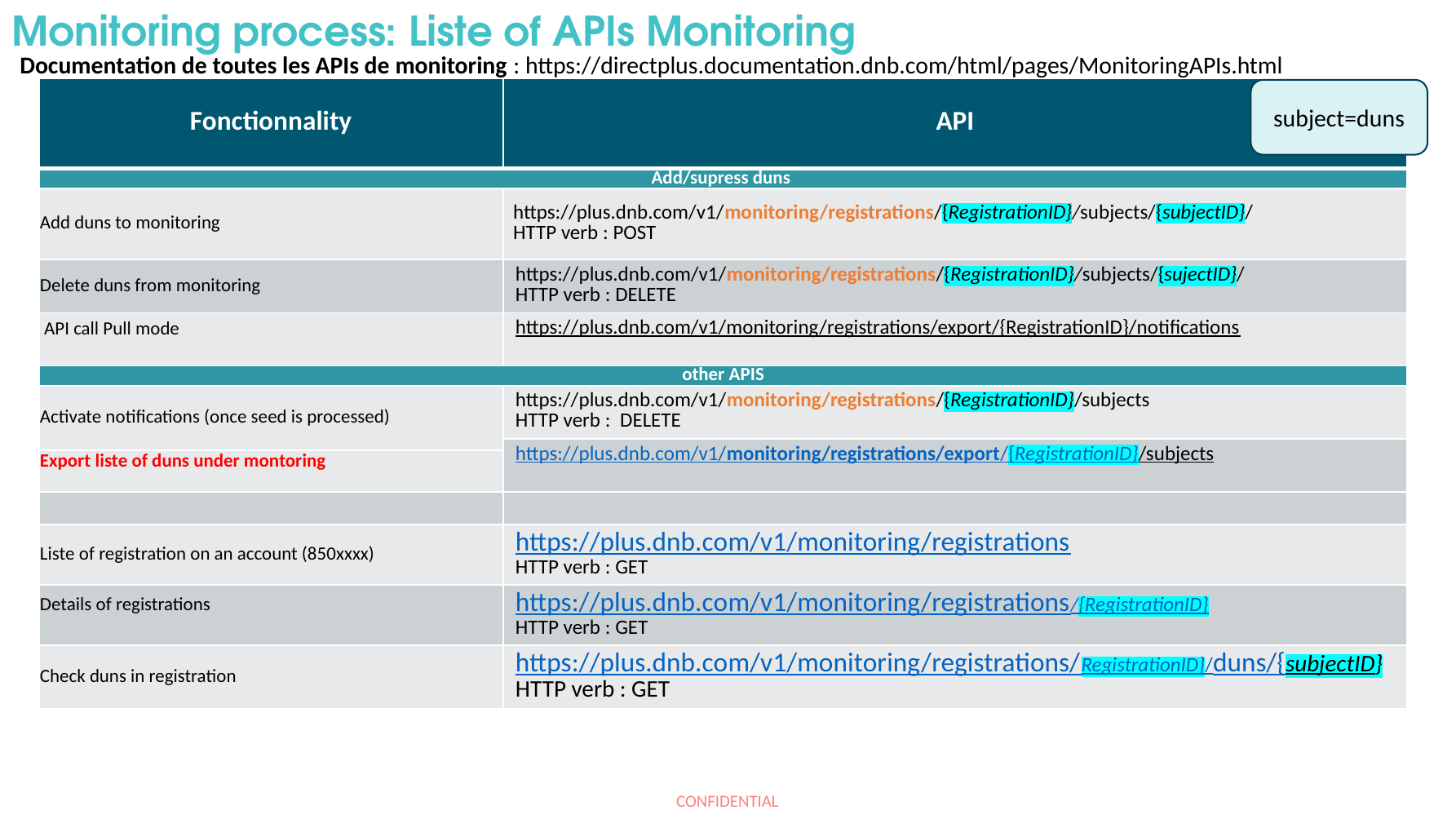

# Monitoring process: Liste of APIs Monitoring
Documentation de toutes les APIs de monitoring : https://directplus.documentation.dnb.com/html/pages/MonitoringAPIs.html
| Fonctionnality | API |
| --- | --- |
| Add/supress duns |  |
| Add duns to monitoring | https://plus.dnb.com/v1/monitoring/registrations/{RegistrationID}/subjects/{subjectID}/ HTTP verb : POST |
| Delete duns from monitoring | https://plus.dnb.com/v1/monitoring/registrations/{RegistrationID}/subjects/{sujectID}/ HTTP verb : DELETE |
| API call Pull mode | https://plus.dnb.com/v1/monitoring/registrations/export/{RegistrationID}/notifications |
| other APIS |  |
| Activate notifications (once seed is processed) | https://plus.dnb.com/v1/monitoring/registrations/{RegistrationID}/subjects HTTP verb : DELETE |
|  | https://plus.dnb.com/v1/monitoring/registrations/export/{RegistrationID}/subjects |
| Export liste of duns under montoring |  |
|  |  |
| Liste of registration on an account (850xxxx) | https://plus.dnb.com/v1/monitoring/registrations HTTP verb : GET |
| Details of registrations | https://plus.dnb.com/v1/monitoring/registrations/{RegistrationID} HTTP verb : GET |
| Check duns in registration | https://plus.dnb.com/v1/monitoring/registrations/RegistrationID}/duns/{subjectID} HTTP verb : GET |
subject=duns